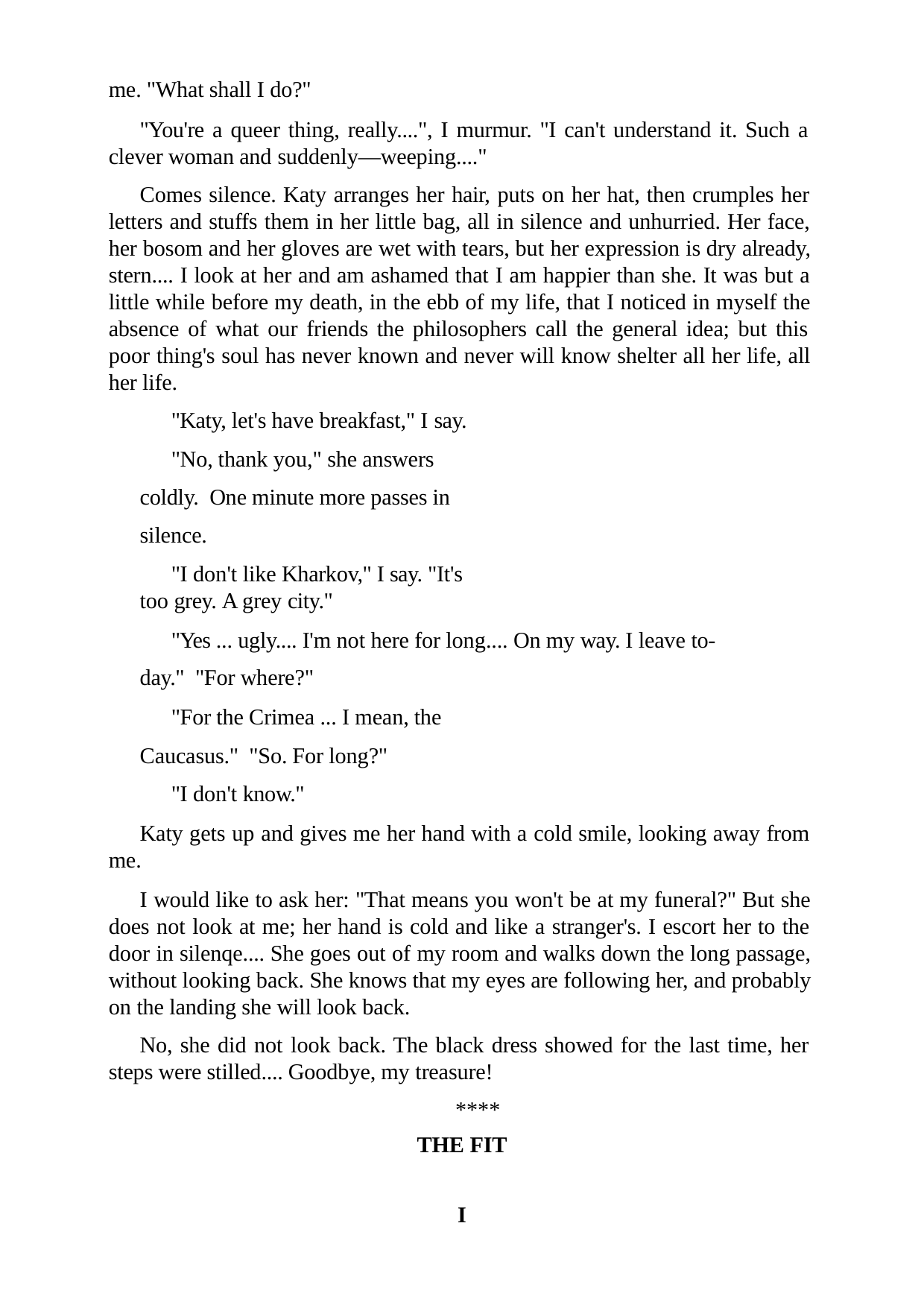

me. "What shall I do?"
"You're a queer thing, really....", I murmur. "I can't understand it. Such a  clever woman and suddenly—weeping...."
Comes silence. Katy arranges her hair, puts on her hat, then crumples her  letters and stuffs them in her little bag, all in silence and unhurried. Her face,  her bosom and her gloves are wet with tears, but her expression is dry already,  stern.... I look at her and am ashamed that I am happier than she. It was but a  little while before my death, in the ebb of my life, that I noticed in myself the  absence of what our friends the philosophers call the general idea; but this  poor thing's soul has never known and never will know shelter all her life, all  her life.
"Katy, let's have breakfast," I say.
"No, thank you," she answers coldly.  One minute more passes in silence.
"I don't like Kharkov," I say. "It's too grey. A grey city."
"Yes ... ugly.... I'm not here for long.... On my way. I leave to-day."  "For where?"
"For the Crimea ... I mean, the Caucasus."  "So. For long?"
"I don't know."
Katy gets up and gives me her hand with a cold smile, looking away from  me.
I would like to ask her: "That means you won't be at my funeral?" But she  does not look at me; her hand is cold and like a stranger's. I escort her to the  door in silenqe.... She goes out of my room and walks down the long passage,  without looking back. She knows that my eyes are following her, and probably  on the landing she will look back.
No, she did not look back. The black dress showed for the last time, her  steps were stilled.... Goodbye, my treasure!
****
THE FIT

I